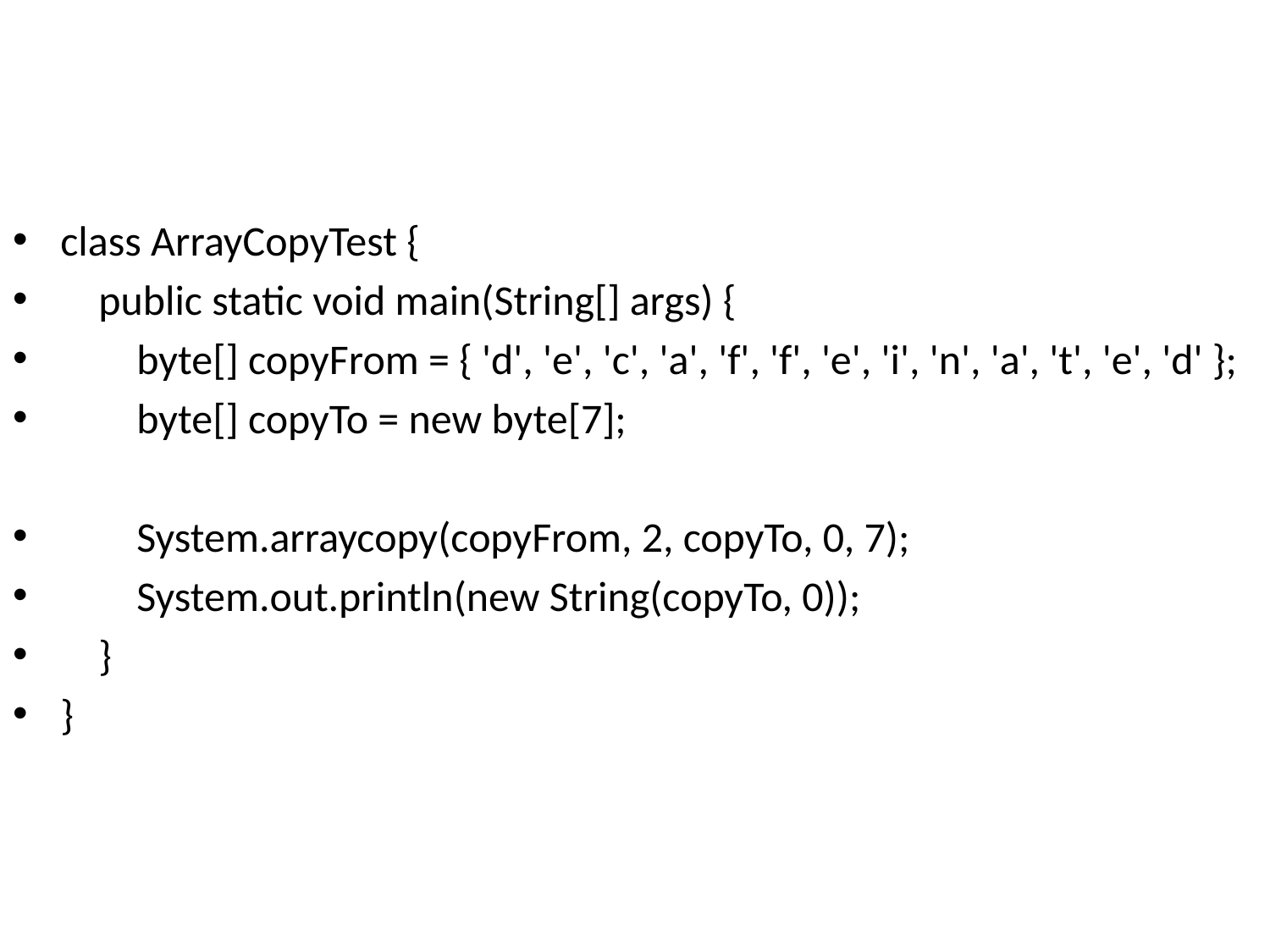

class ArrayCopyTest {
    public static void main(String[] args) {
        byte[] copyFrom = { 'd', 'e', 'c', 'a', 'f', 'f', 'e', 'i', 'n', 'a', 't', 'e', 'd' };
        byte[] copyTo = new byte[7];

        System.arraycopy(copyFrom, 2, copyTo, 0, 7);
        System.out.println(new String(copyTo, 0));
    }
}